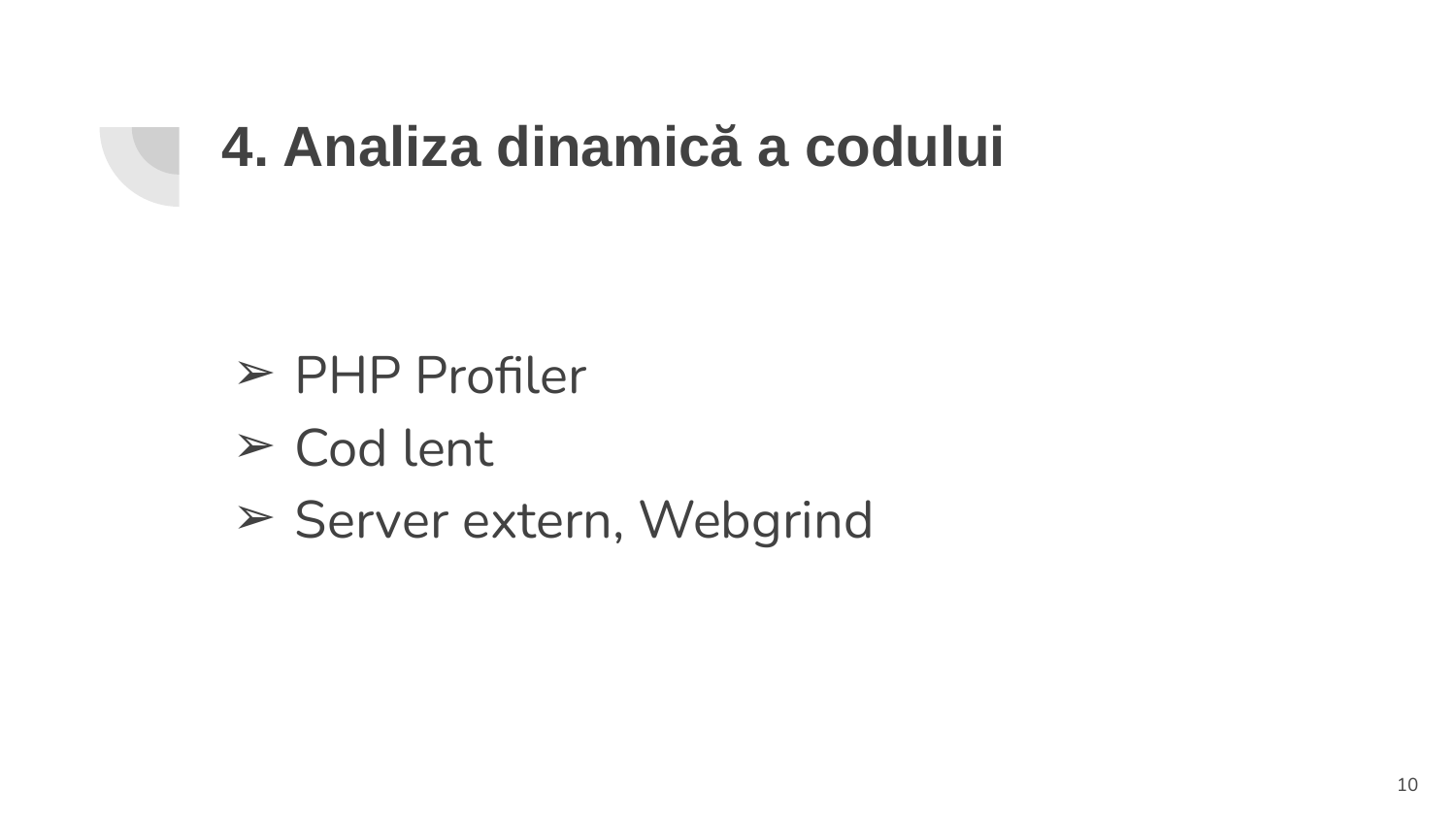

# 4. Analiza dinamică a codului
PHP Profiler
Cod lent
Server extern, Webgrind
10